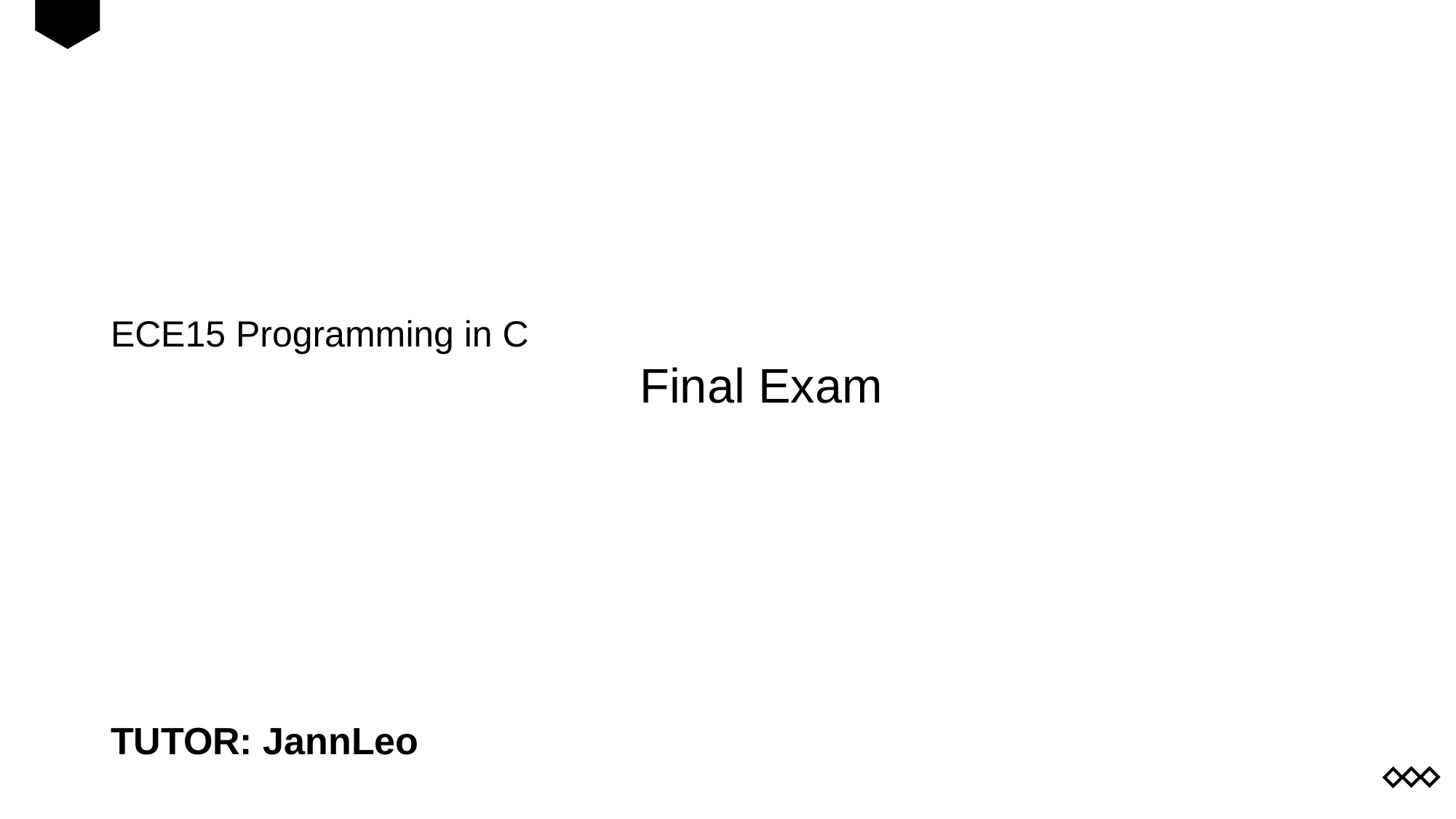

ECE15 Programming in C
			               Final Exam
TUTOR: JannLeo